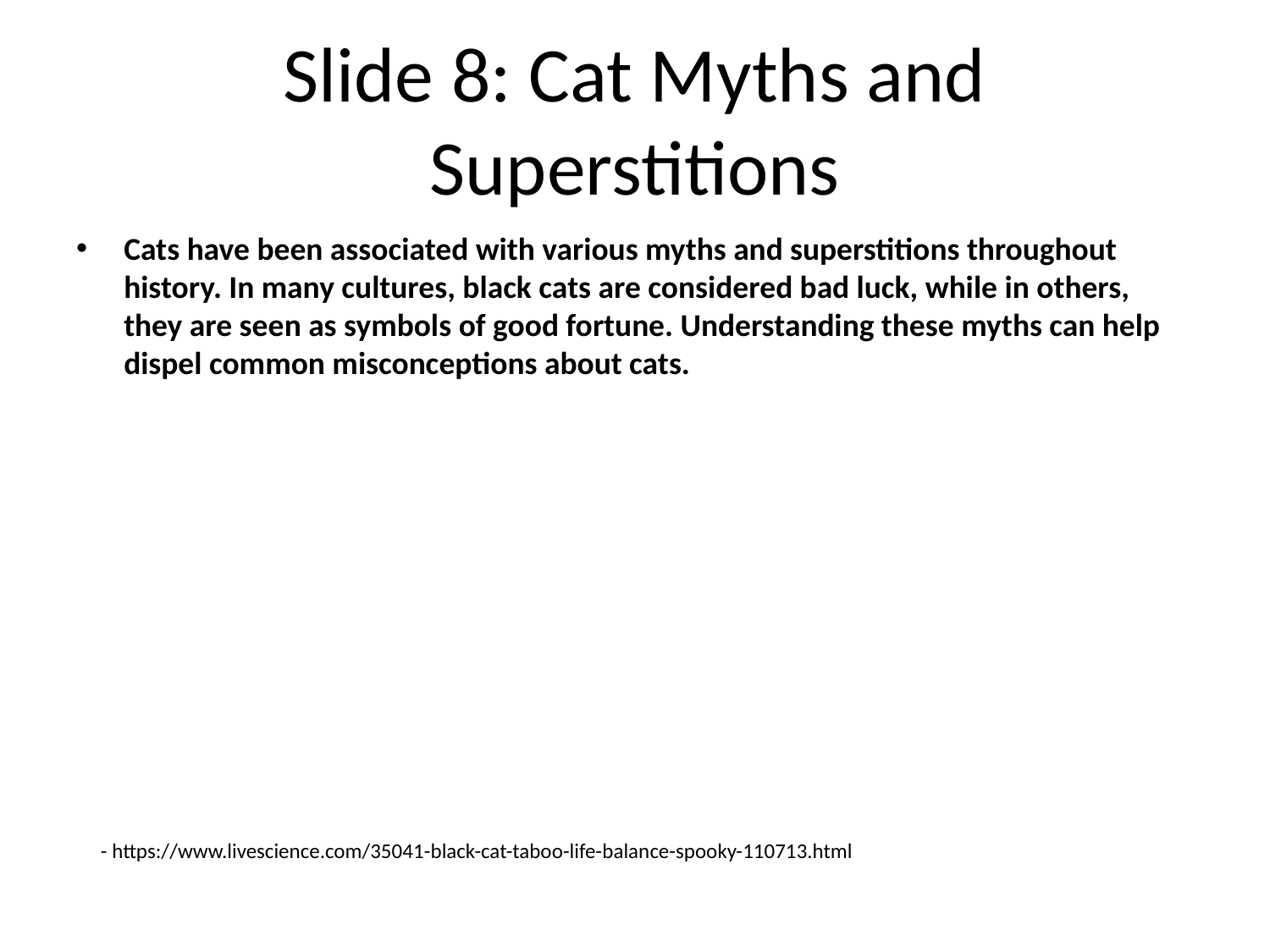

# Slide 8: Cat Myths and Superstitions
Cats have been associated with various myths and superstitions throughout history. In many cultures, black cats are considered bad luck, while in others, they are seen as symbols of good fortune. Understanding these myths can help dispel common misconceptions about cats.

- https://www.livescience.com/35041-black-cat-taboo-life-balance-spooky-110713.html